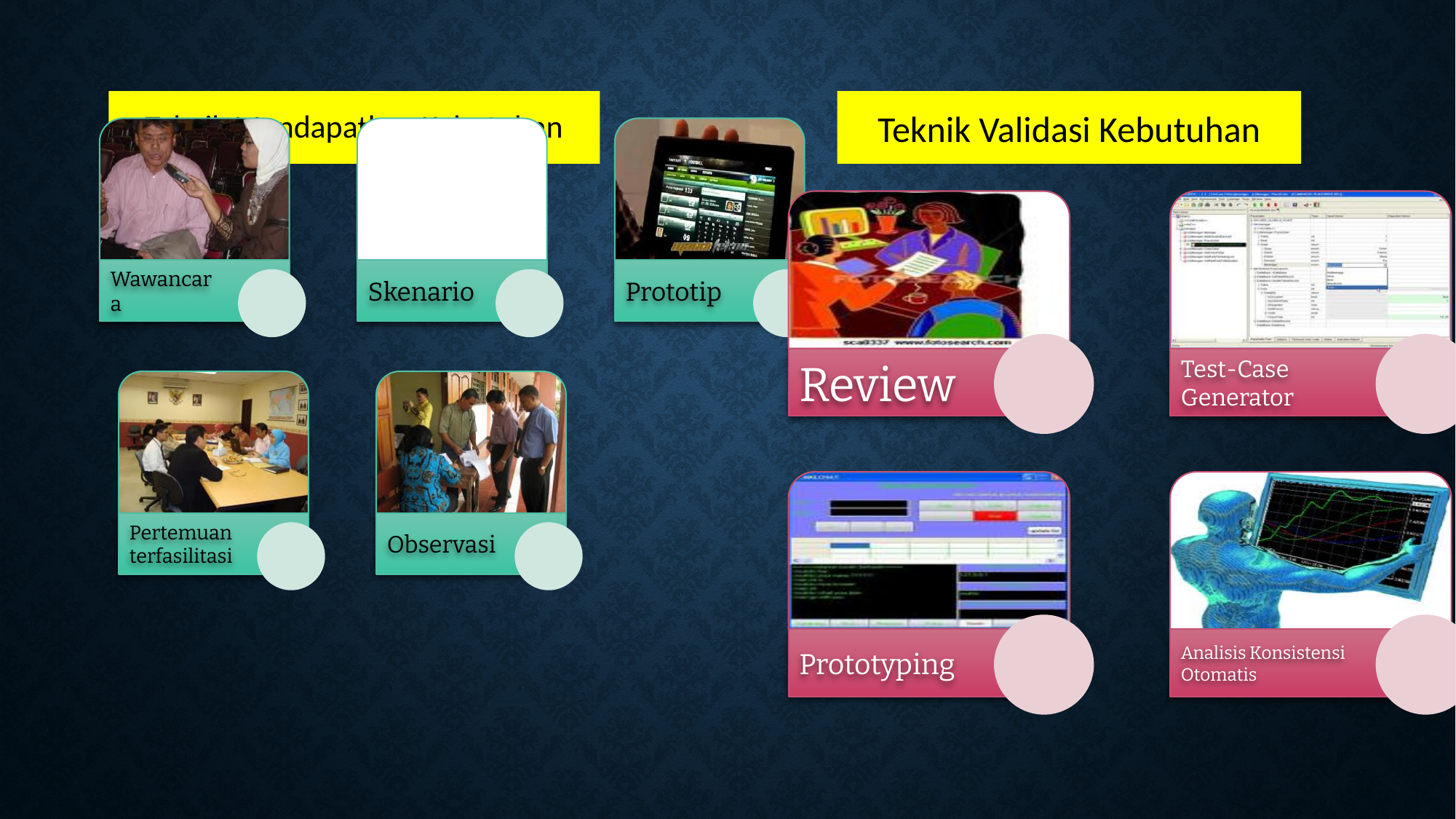

# Teknik Mendapatkan Kebutuhan
Teknik Validasi Kebutuhan
Wawancara
Skenario
Prototip
Pertemuan terfasilitasi
Observasi
Review
Prototyping
Test-Case Generator
Analisis Konsistensi Otomatis